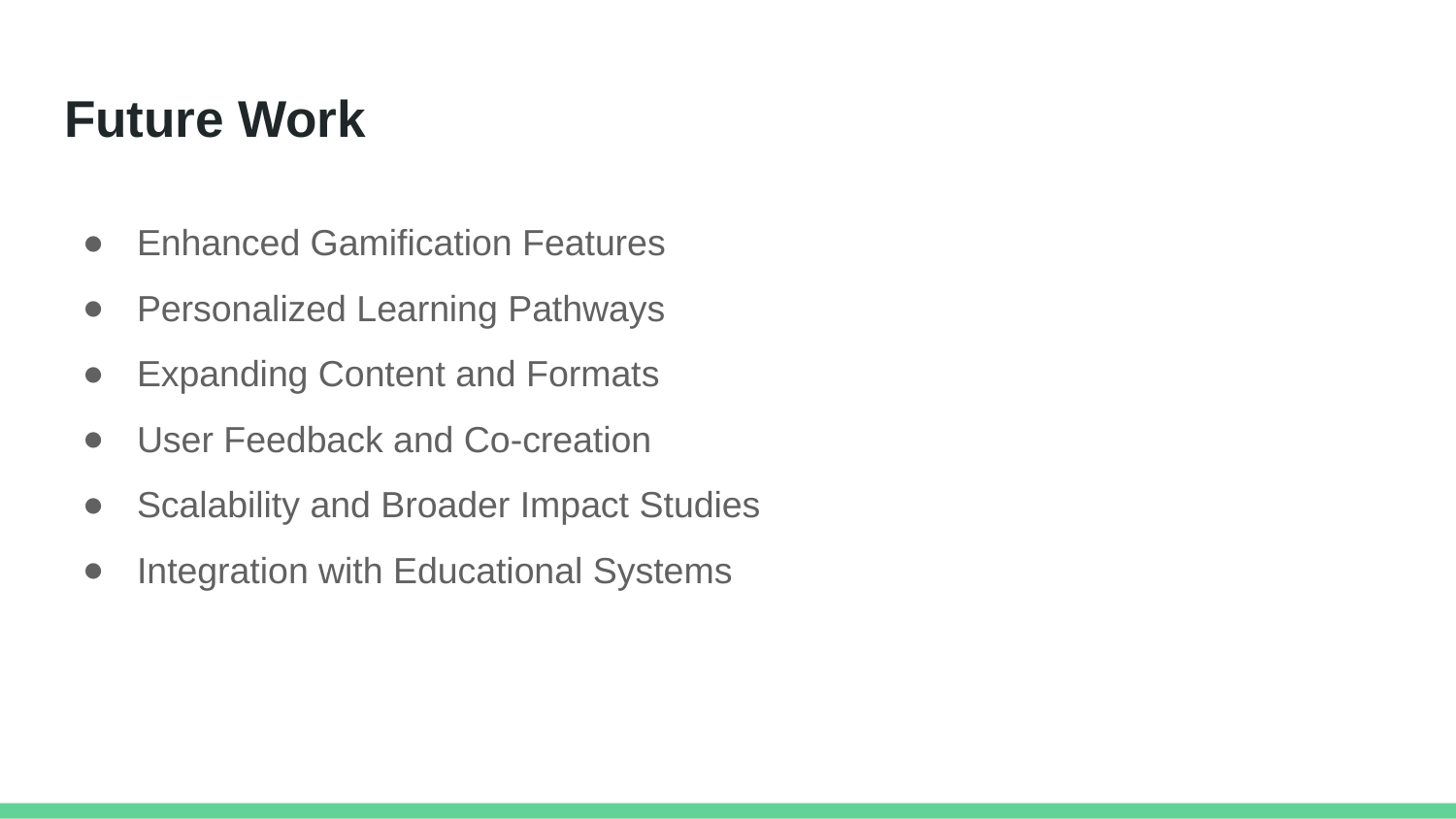

# Future Work
Enhanced Gamification Features
Personalized Learning Pathways
Expanding Content and Formats
User Feedback and Co-creation
Scalability and Broader Impact Studies
Integration with Educational Systems